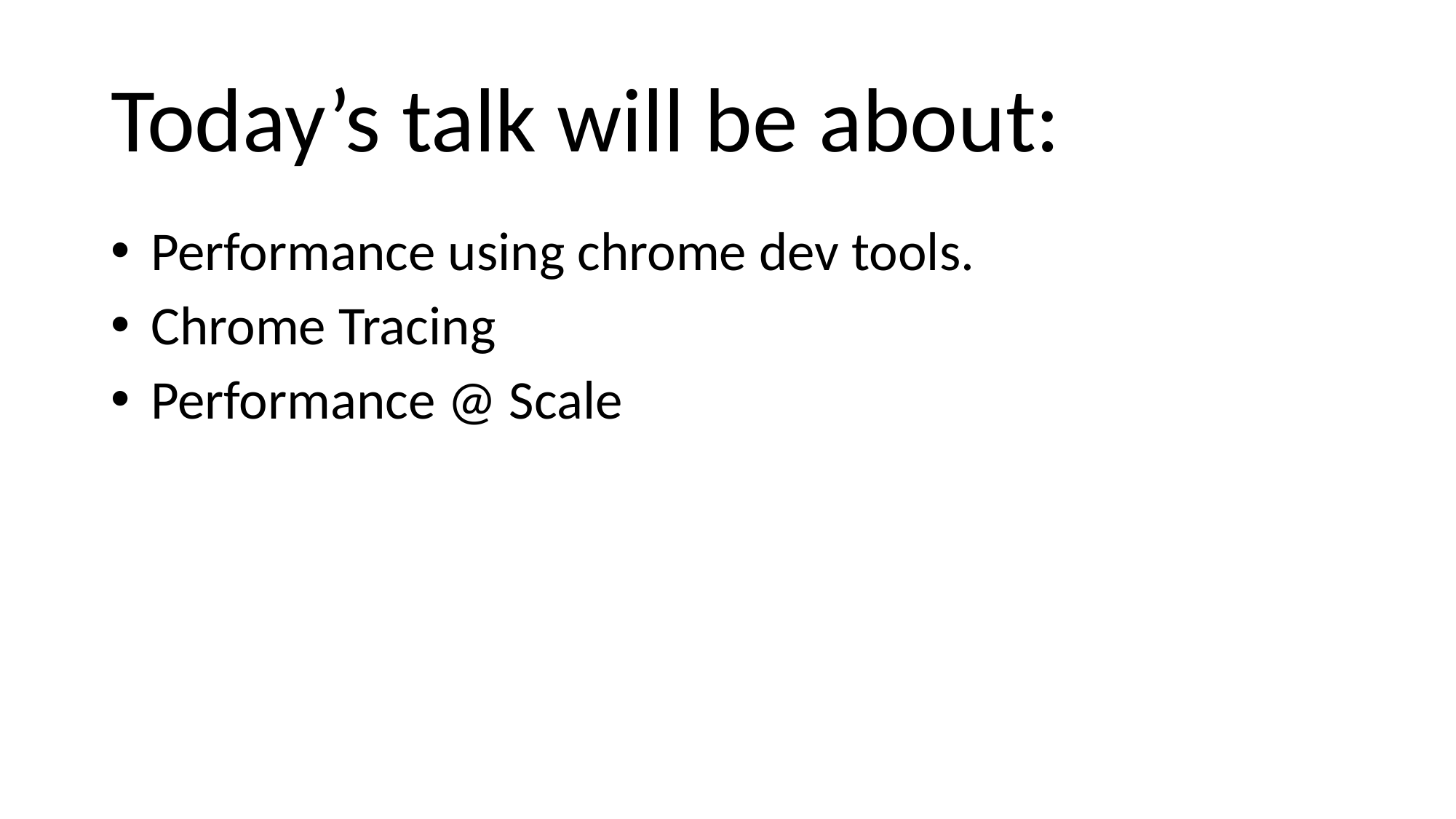

# Today’s talk will be about:
 Performance using chrome dev tools.
 Chrome Tracing
 Performance @ Scale